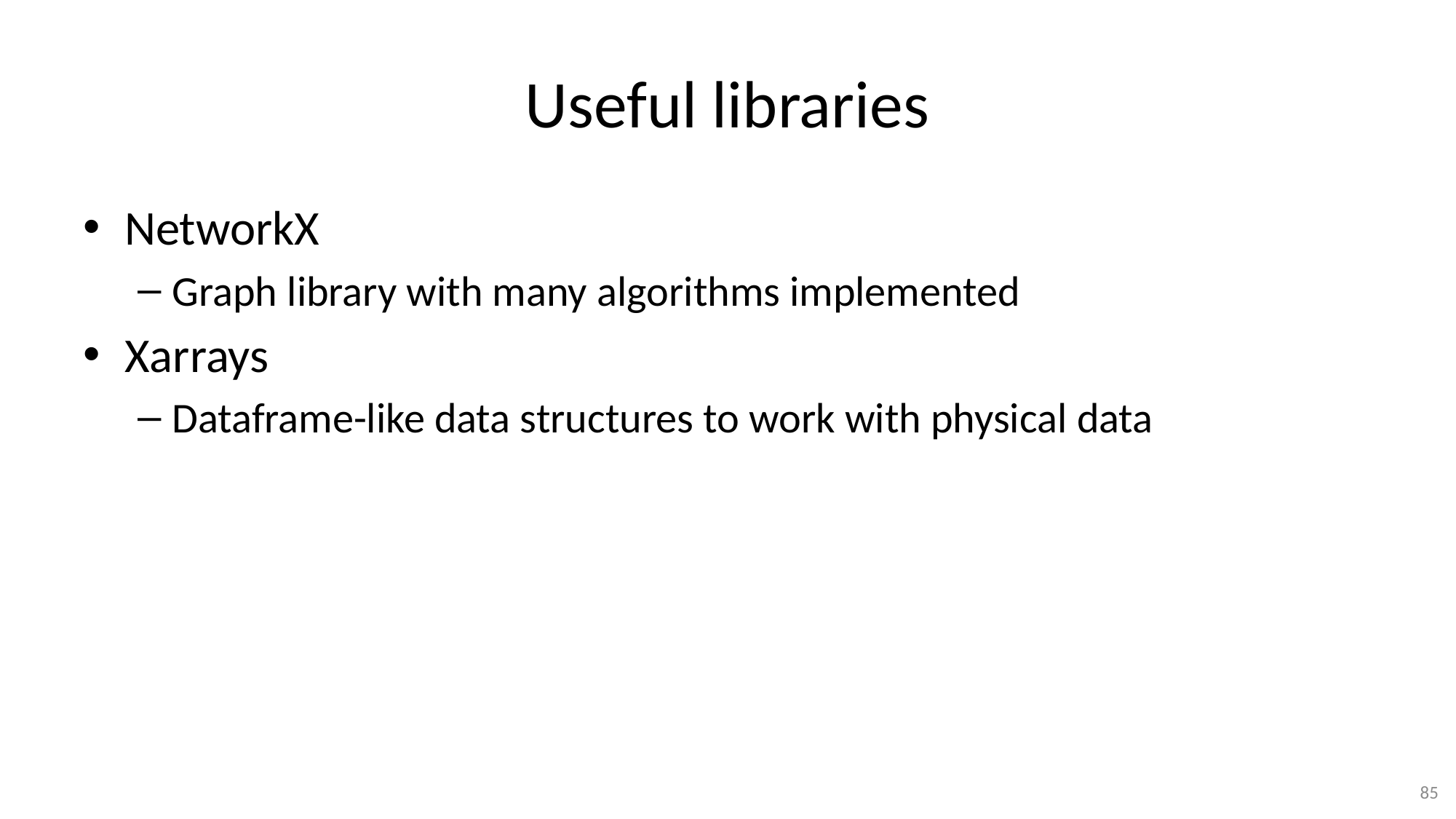

# Useful libraries
NetworkX
Graph library with many algorithms implemented
Xarrays
Dataframe-like data structures to work with physical data
85